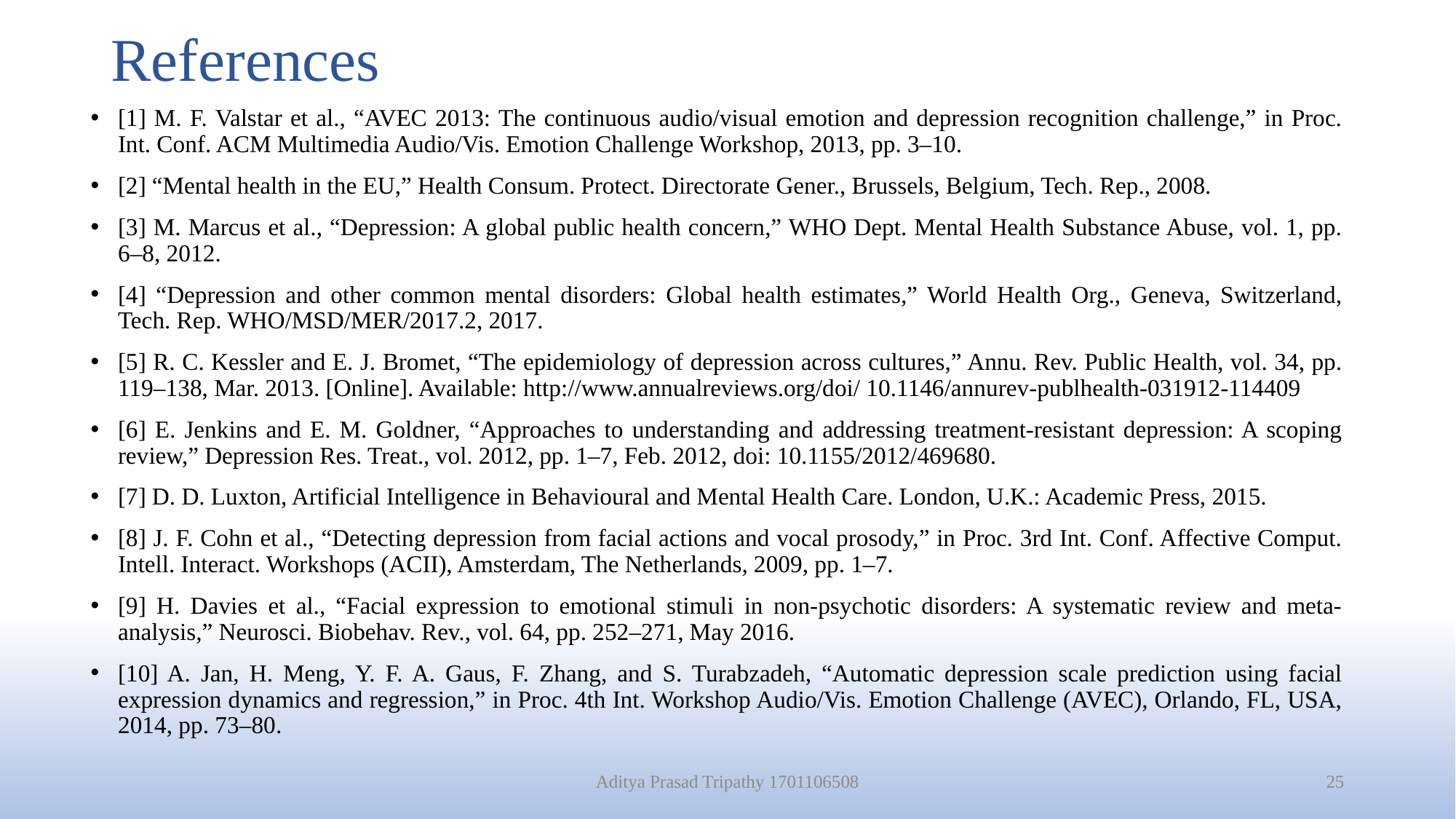

# References
[1] M. F. Valstar et al., “AVEC 2013: The continuous audio/visual emotion and depression recognition challenge,” in Proc. Int. Conf. ACM Multimedia Audio/Vis. Emotion Challenge Workshop, 2013, pp. 3–10.
[2] “Mental health in the EU,” Health Consum. Protect. Directorate Gener., Brussels, Belgium, Tech. Rep., 2008.
[3] M. Marcus et al., “Depression: A global public health concern,” WHO Dept. Mental Health Substance Abuse, vol. 1, pp. 6–8, 2012.
[4] “Depression and other common mental disorders: Global health estimates,” World Health Org., Geneva, Switzerland, Tech. Rep. WHO/MSD/MER/2017.2, 2017.
[5] R. C. Kessler and E. J. Bromet, “The epidemiology of depression across cultures,” Annu. Rev. Public Health, vol. 34, pp. 119–138, Mar. 2013. [Online]. Available: http://www.annualreviews.org/doi/ 10.1146/annurev-publhealth-031912-114409
[6] E. Jenkins and E. M. Goldner, “Approaches to understanding and addressing treatment-resistant depression: A scoping review,” Depression Res. Treat., vol. 2012, pp. 1–7, Feb. 2012, doi: 10.1155/2012/469680.
[7] D. D. Luxton, Artificial Intelligence in Behavioural and Mental Health Care. London, U.K.: Academic Press, 2015.
[8] J. F. Cohn et al., “Detecting depression from facial actions and vocal prosody,” in Proc. 3rd Int. Conf. Affective Comput. Intell. Interact. Workshops (ACII), Amsterdam, The Netherlands, 2009, pp. 1–7.
[9] H. Davies et al., “Facial expression to emotional stimuli in non-psychotic disorders: A systematic review and meta-analysis,” Neurosci. Biobehav. Rev., vol. 64, pp. 252–271, May 2016.
[10] A. Jan, H. Meng, Y. F. A. Gaus, F. Zhang, and S. Turabzadeh, “Automatic depression scale prediction using facial expression dynamics and regression,” in Proc. 4th Int. Workshop Audio/Vis. Emotion Challenge (AVEC), Orlando, FL, USA, 2014, pp. 73–80.
Aditya Prasad Tripathy 1701106508
25